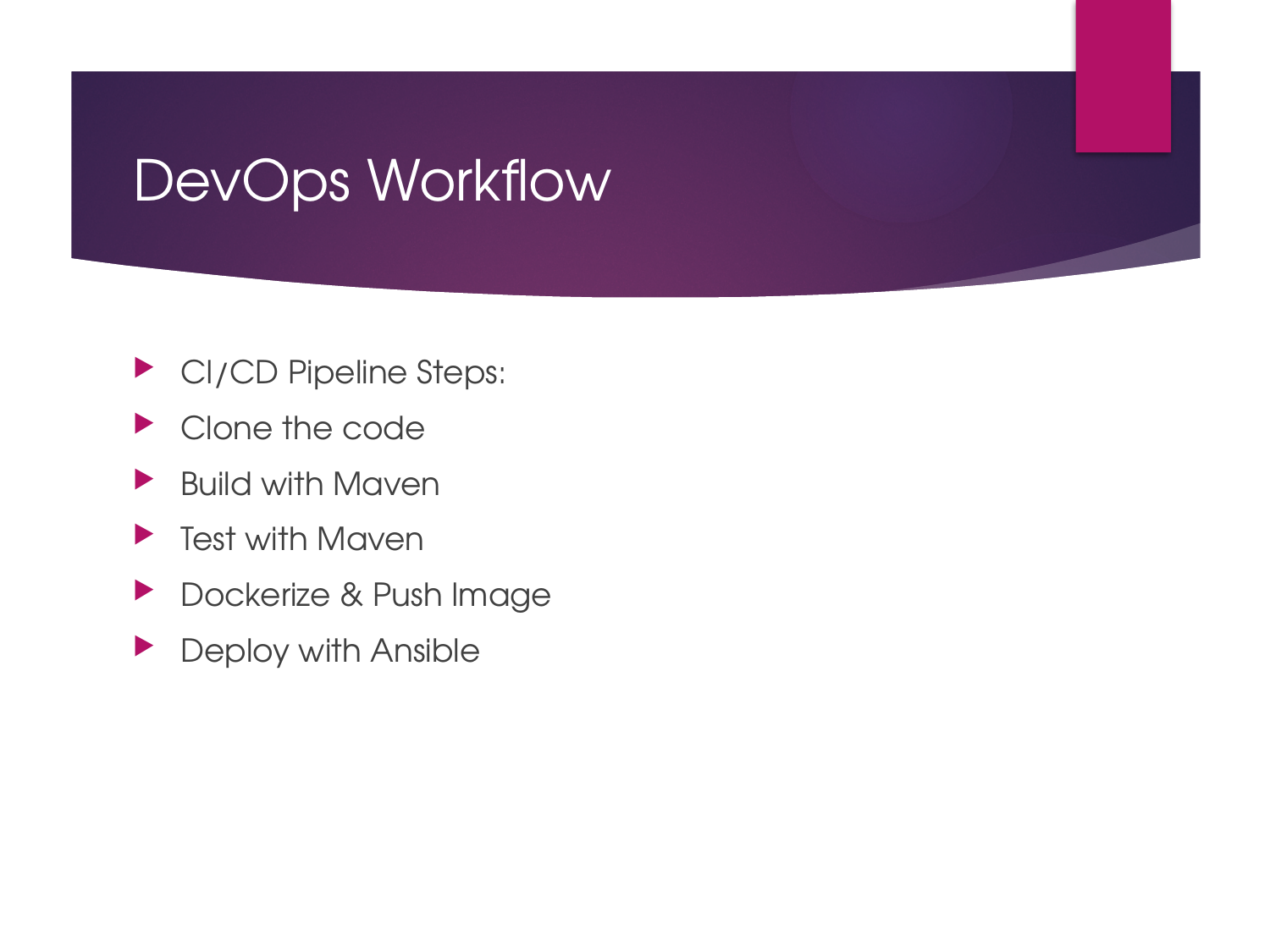

# DevOps Workflow
CI/CD Pipeline Steps:
Clone the code
Build with Maven
Test with Maven
Dockerize & Push Image
Deploy with Ansible